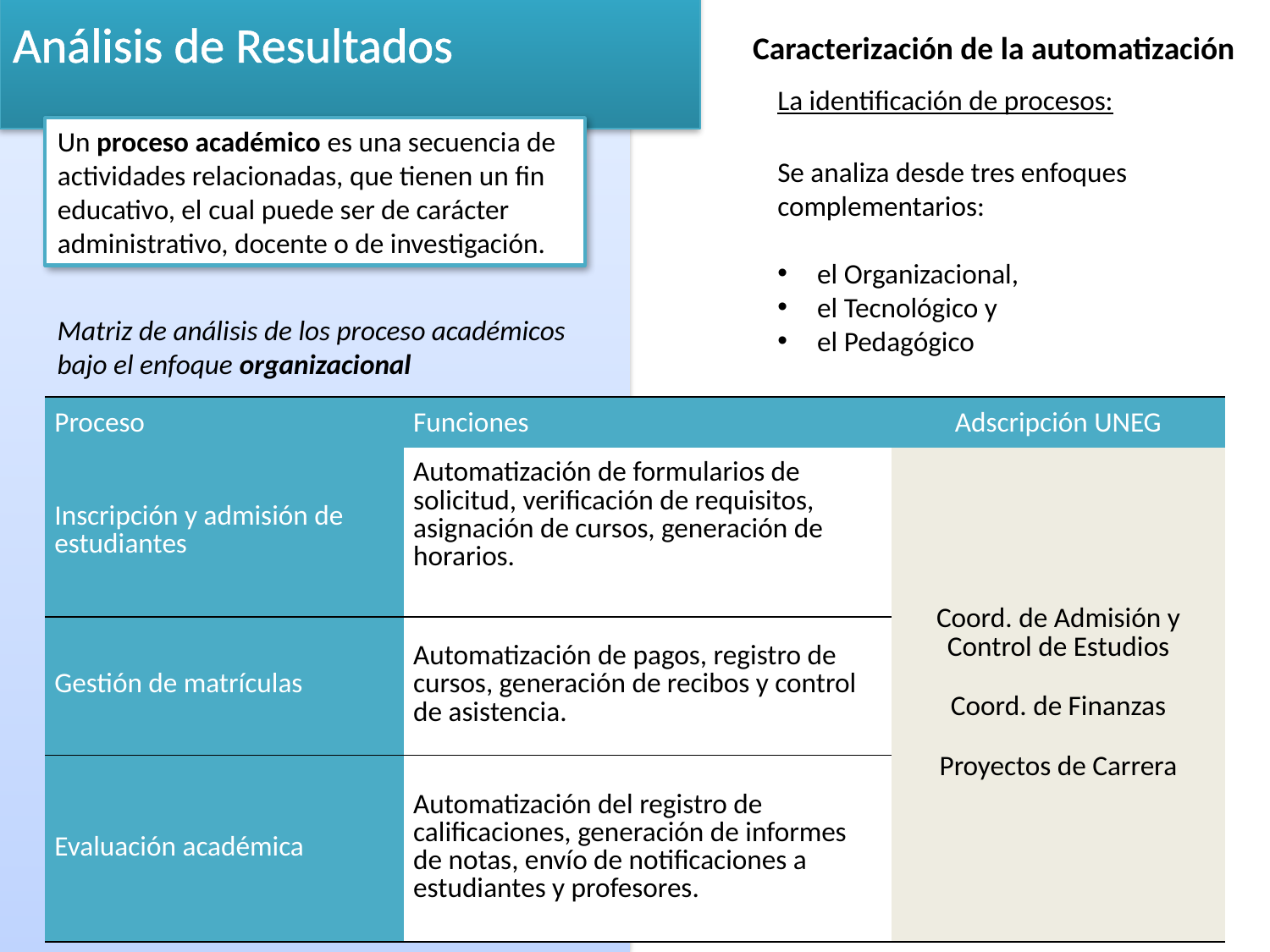

Análisis de Resultados
Caracterización de la automatización
La identificación de procesos:

Se analiza desde tres enfoques complementarios:

el Organizacional,
el Tecnológico y
el Pedagógico
Un proceso académico es una secuencia de actividades relacionadas, que tienen un fin educativo, el cual puede ser de carácter administrativo, docente o de investigación.
Matriz de análisis de los proceso académicos bajo el enfoque organizacional
| Proceso | Funciones | Adscripción UNEG |
| --- | --- | --- |
| Inscripción y admisión de estudiantes | Automatización de formularios de solicitud, verificación de requisitos, asignación de cursos, generación de horarios. | Coord. de Admisión y Control de Estudios Coord. de Finanzas Proyectos de Carrera |
| Gestión de matrículas | Automatización de pagos, registro de cursos, generación de recibos y control de asistencia. |  |
| Evaluación académica | Automatización del registro de calificaciones, generación de informes de notas, envío de notificaciones a estudiantes y profesores. |  |